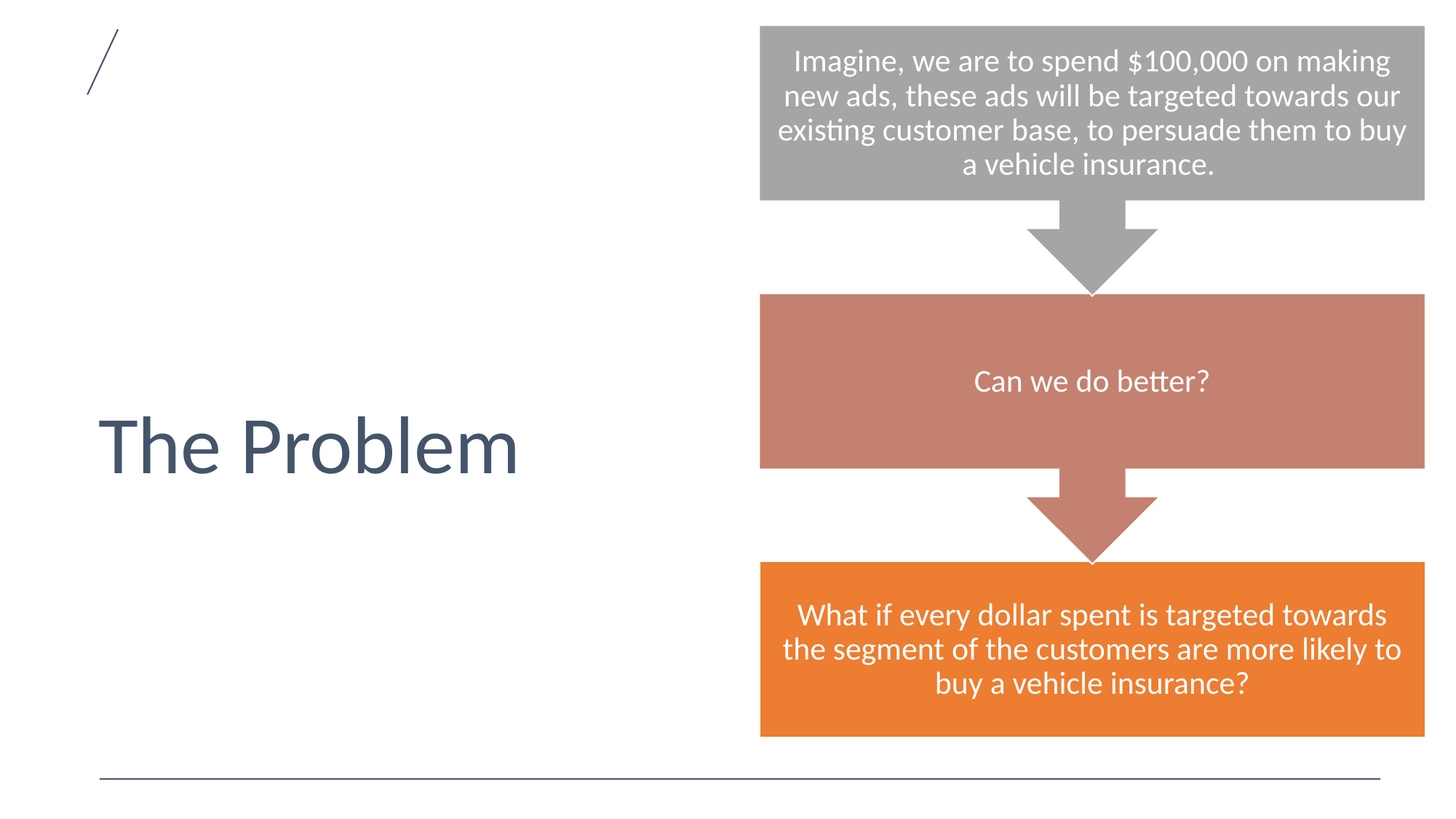

What if every dollar spent is targeted towards the segment of the customers are more likely to buy a vehicle insurance?
Can we do better?
Imagine, we are to spend $100,000 on making new ads, these ads will be targeted towards our existing customer base, to persuade them to buy a vehicle insurance.
# The Problem